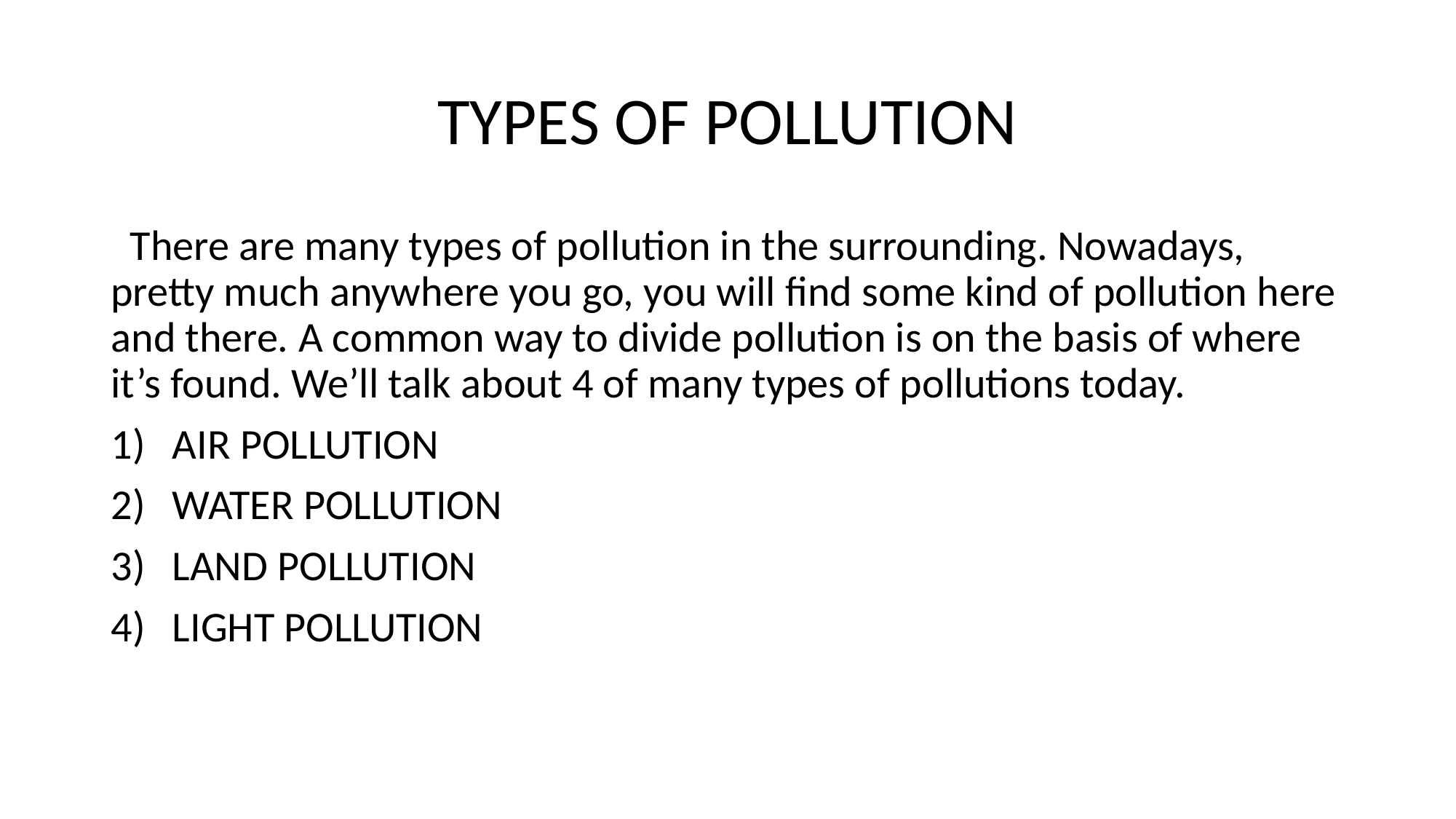

# TYPES OF POLLUTION
  There are many types of pollution in the surrounding. Nowadays, pretty much anywhere you go, you will find some kind of pollution here and there. A common way to divide pollution is on the basis of where it’s found. We’ll talk about 4 of many types of pollutions today.
AIR POLLUTION
WATER POLLUTION
LAND POLLUTION
LIGHT POLLUTION